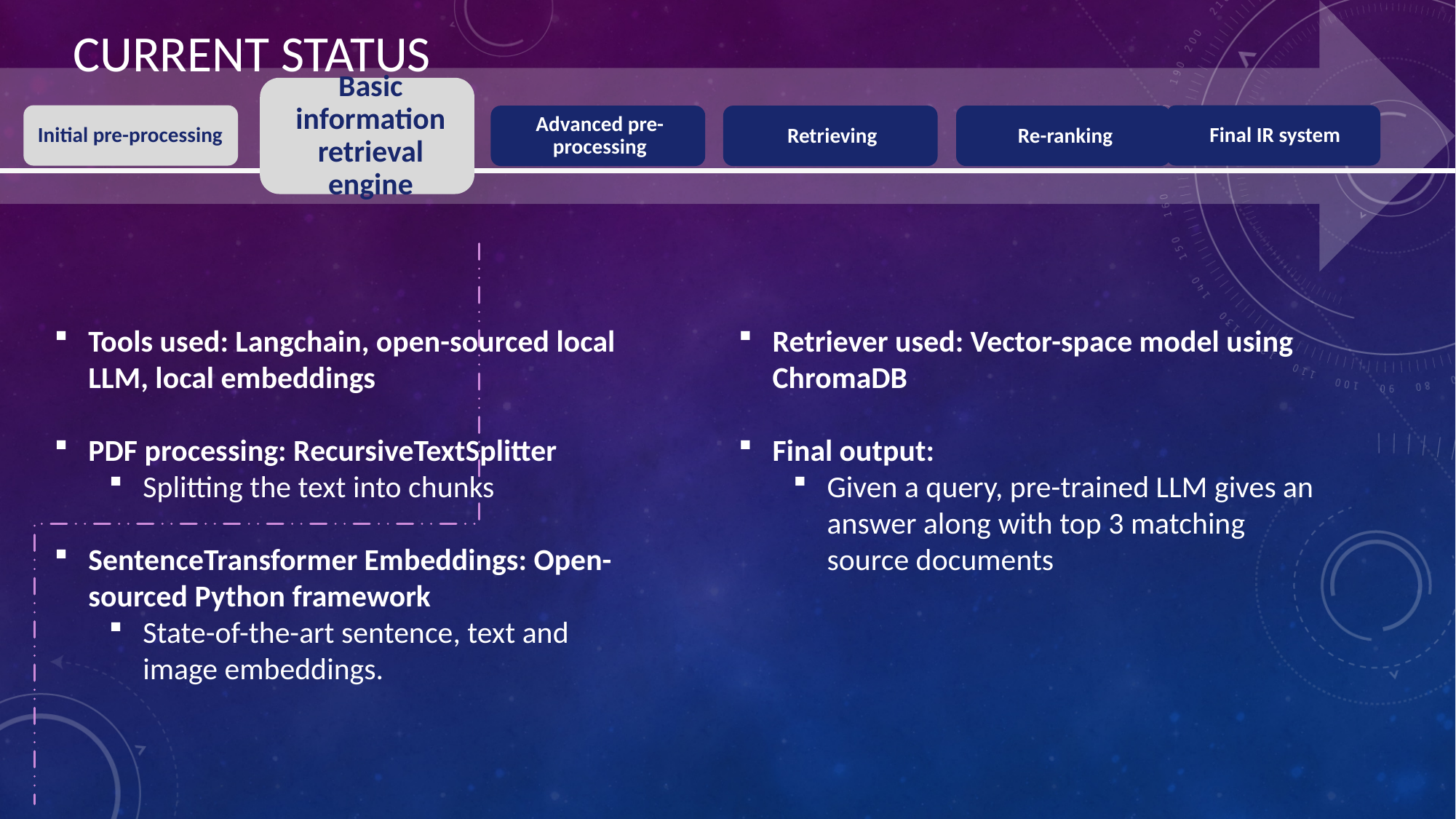

Initial pre-processing
Basic information retrieval engine
Advanced pre-processing
Retrieving
Re-ranking
Final IR system
# Current status
Tools used: Langchain, open-sourced local LLM, local embeddings

PDF processing: RecursiveTextSplitter
Splitting the text into chunks

SentenceTransformer Embeddings: Open-sourced Python framework
State-of-the-art sentence, text and image embeddings.
Retriever used: Vector-space model using ChromaDB

Final output:
Given a query, pre-trained LLM gives an answer along with top 3 matching source documents